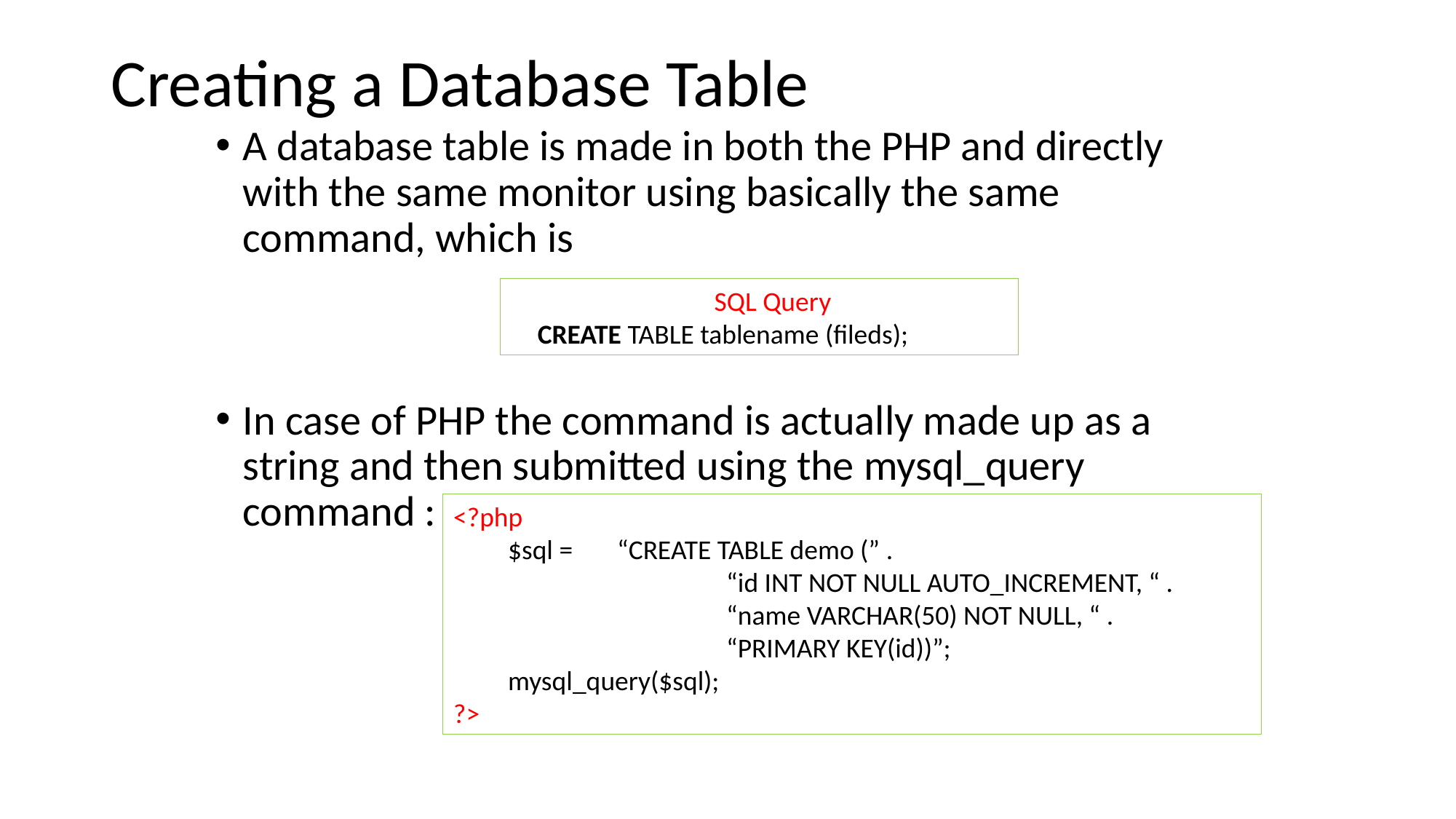

# Creating a Database Table
A database table is made in both the PHP and directly with the same monitor using basically the same command, which is

In case of PHP the command is actually made up as a string and then submitted using the mysql_query command :

SQL Query
CREATE TABLE tablename (fileds);
<?php
$sql =  	“CREATE TABLE demo (” .
	    	“id INT NOT NULL AUTO_INCREMENT, “ .
		“name VARCHAR(50) NOT NULL, “ .
		“PRIMARY KEY(id))”;
mysql_query($sql);
?>